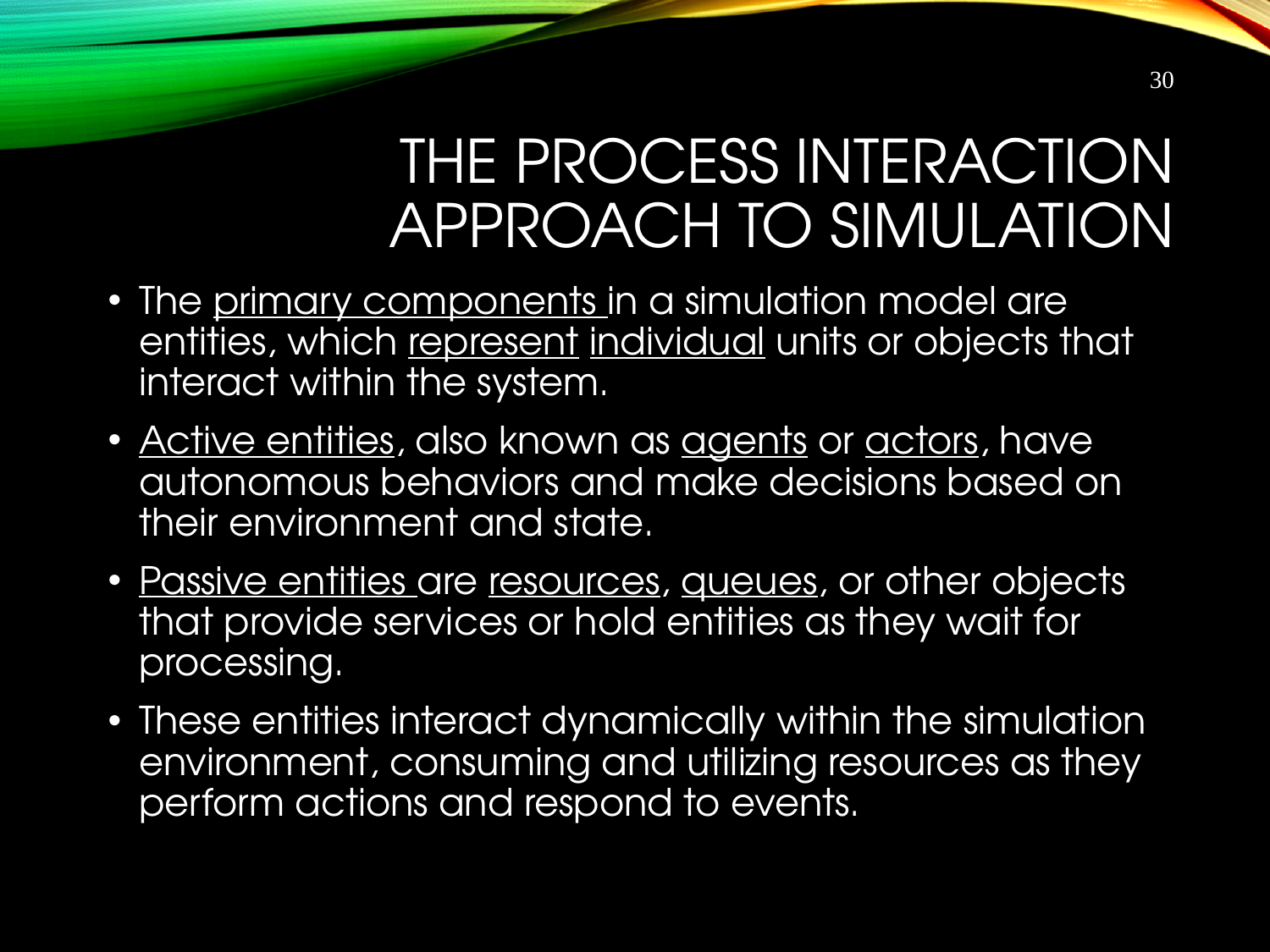

30
# The Process Interaction Approach to Simulation
The primary components in a simulation model are entities, which represent individual units or objects that interact within the system.
Active entities, also known as agents or actors, have autonomous behaviors and make decisions based on their environment and state.
Passive entities are resources, queues, or other objects that provide services or hold entities as they wait for processing.
These entities interact dynamically within the simulation environment, consuming and utilizing resources as they perform actions and respond to events.